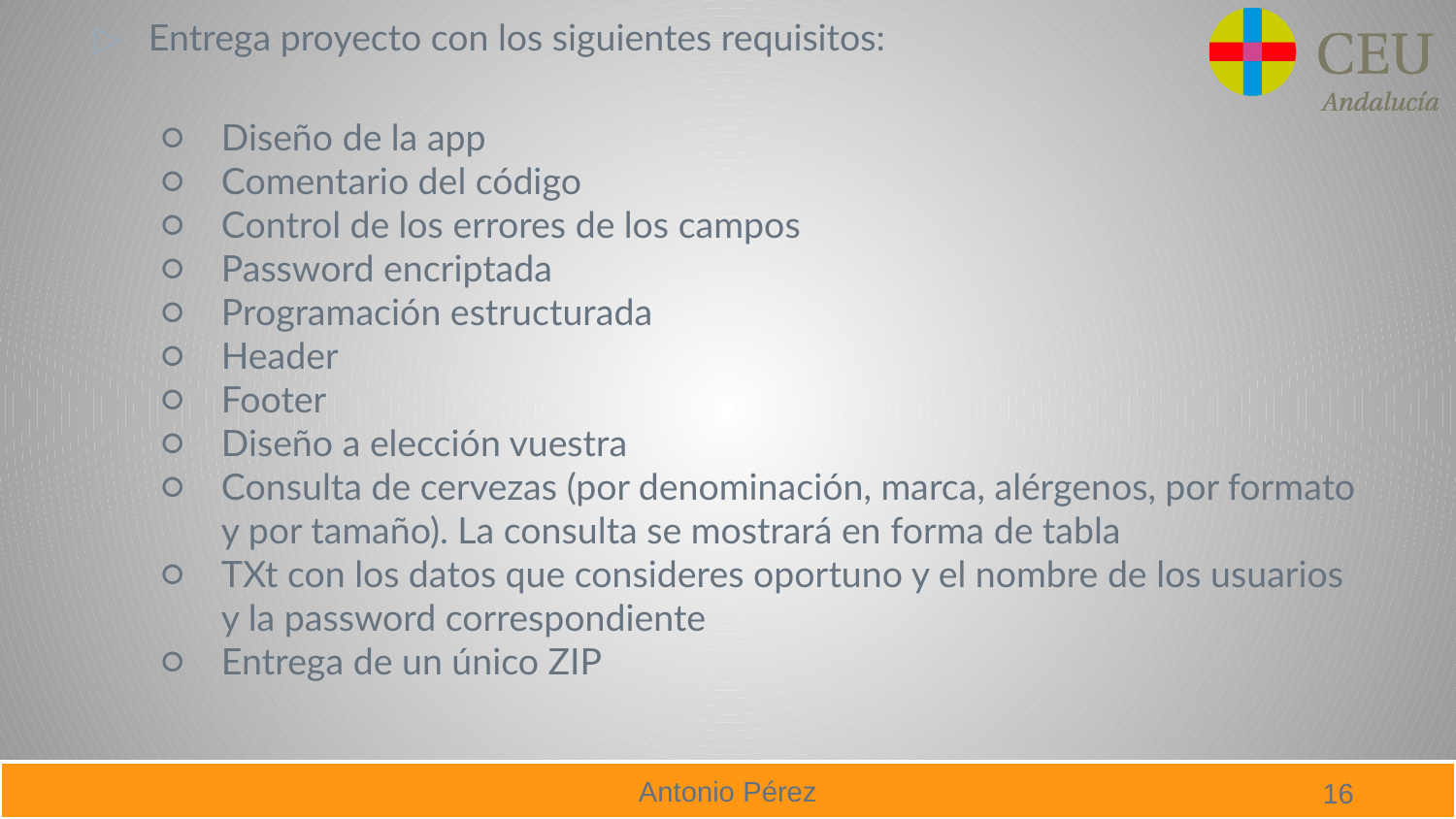

Entrega proyecto con los siguientes requisitos:

Diseño de la app
Comentario del código
Control de los errores de los campos
Password encriptada
Programación estructurada
Header
Footer
Diseño a elección vuestra
Consulta de cervezas (por denominación, marca, alérgenos, por formato y por tamaño). La consulta se mostrará en forma de tabla
TXt con los datos que consideres oportuno y el nombre de los usuarios y la password correspondiente
Entrega de un único ZIP
16